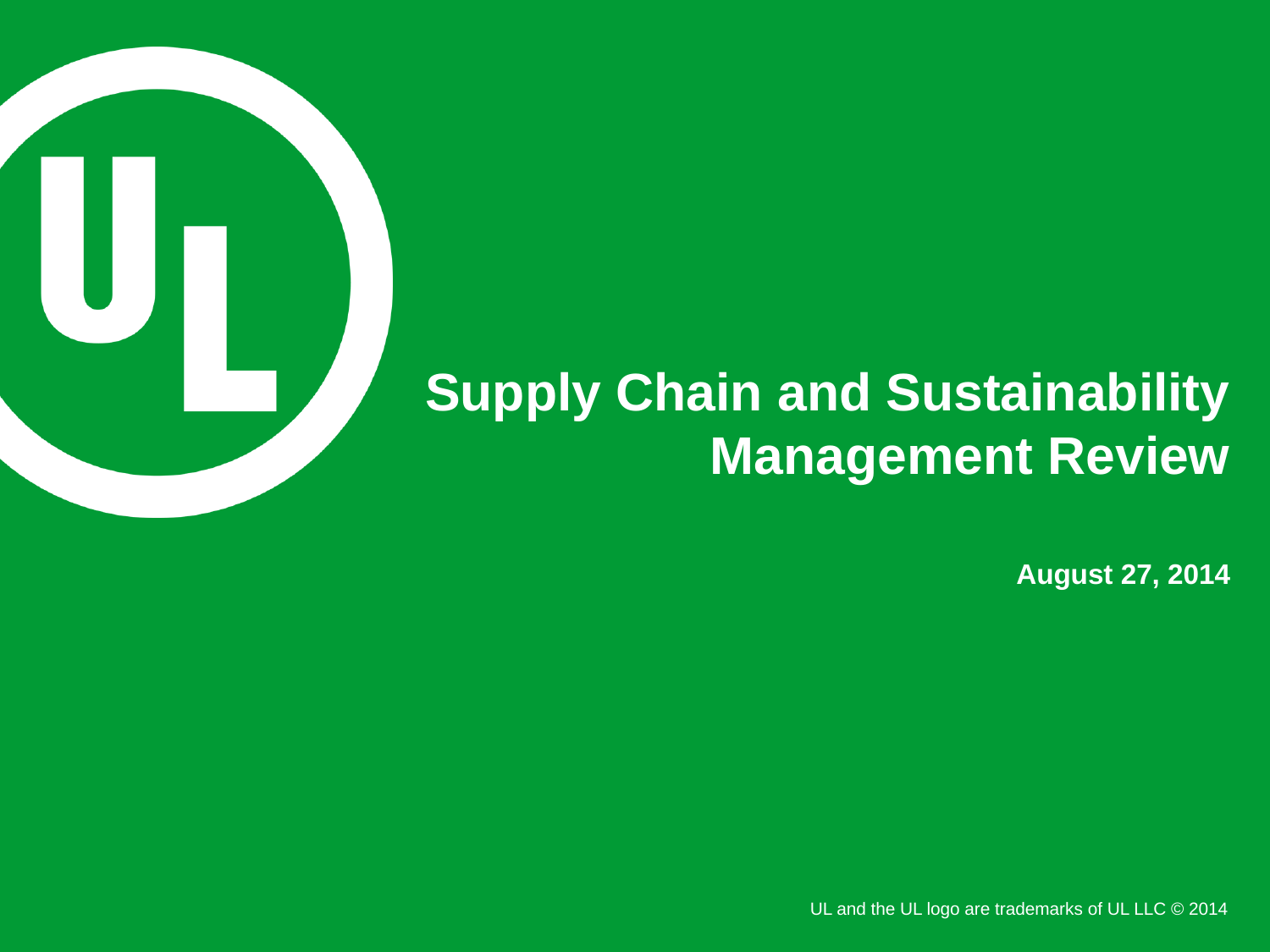

# Supply Chain and Sustainability Management Review
August 27, 2014